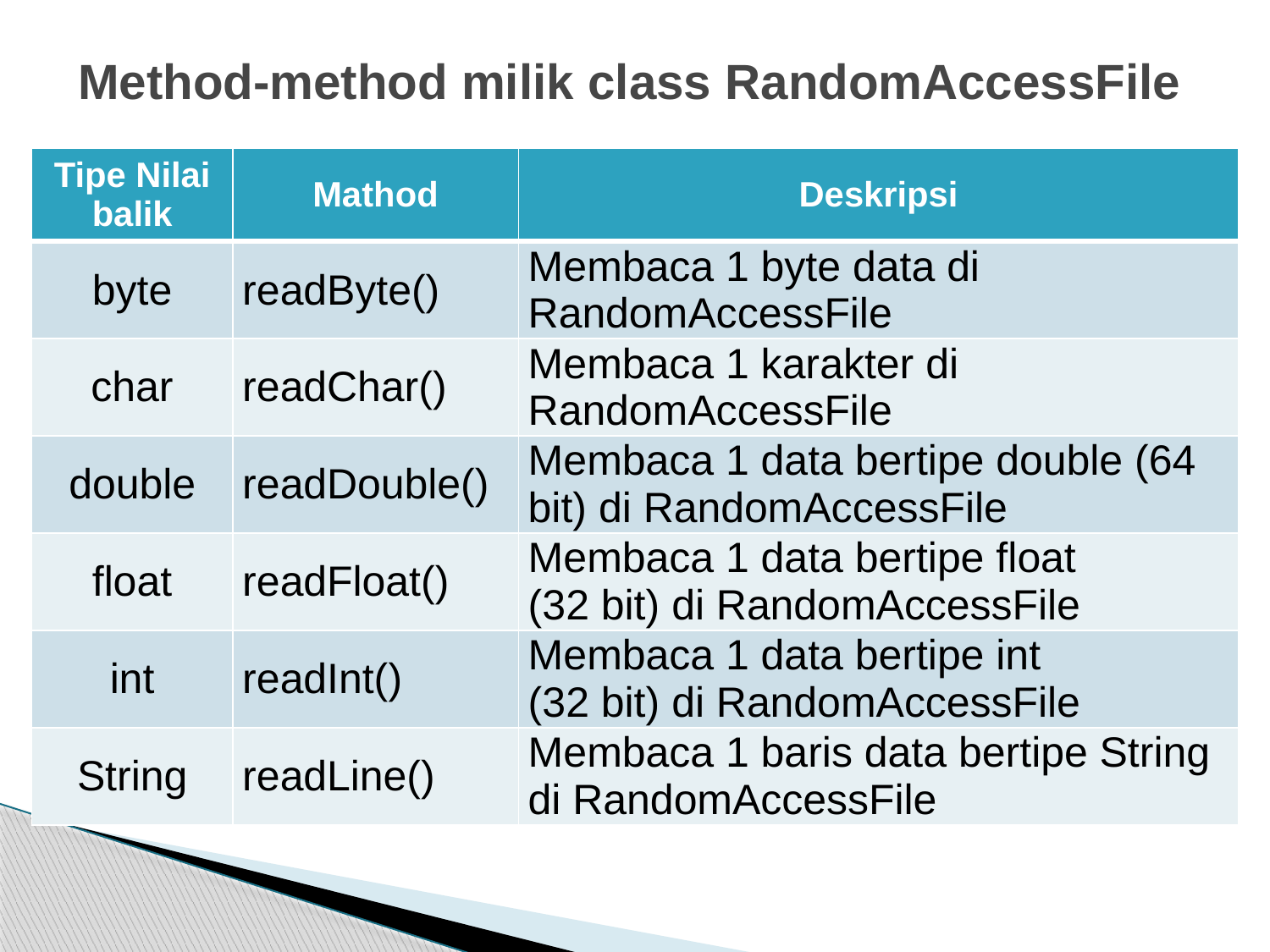

# Method-method milik class RandomAccessFile
| Tipe Nilai balik | Mathod | Deskripsi |
| --- | --- | --- |
| byte | readByte() | Membaca 1 byte data di RandomAccessFile |
| char | readChar() | Membaca 1 karakter di RandomAccessFile |
| double | readDouble() | Membaca 1 data bertipe double (64 bit) di RandomAccessFile |
| float | readFloat() | Membaca 1 data bertipe float (32 bit) di RandomAccessFile |
| int | readInt() | Membaca 1 data bertipe int (32 bit) di RandomAccessFile |
| String | readLine() | Membaca 1 baris data bertipe String di RandomAccessFile |